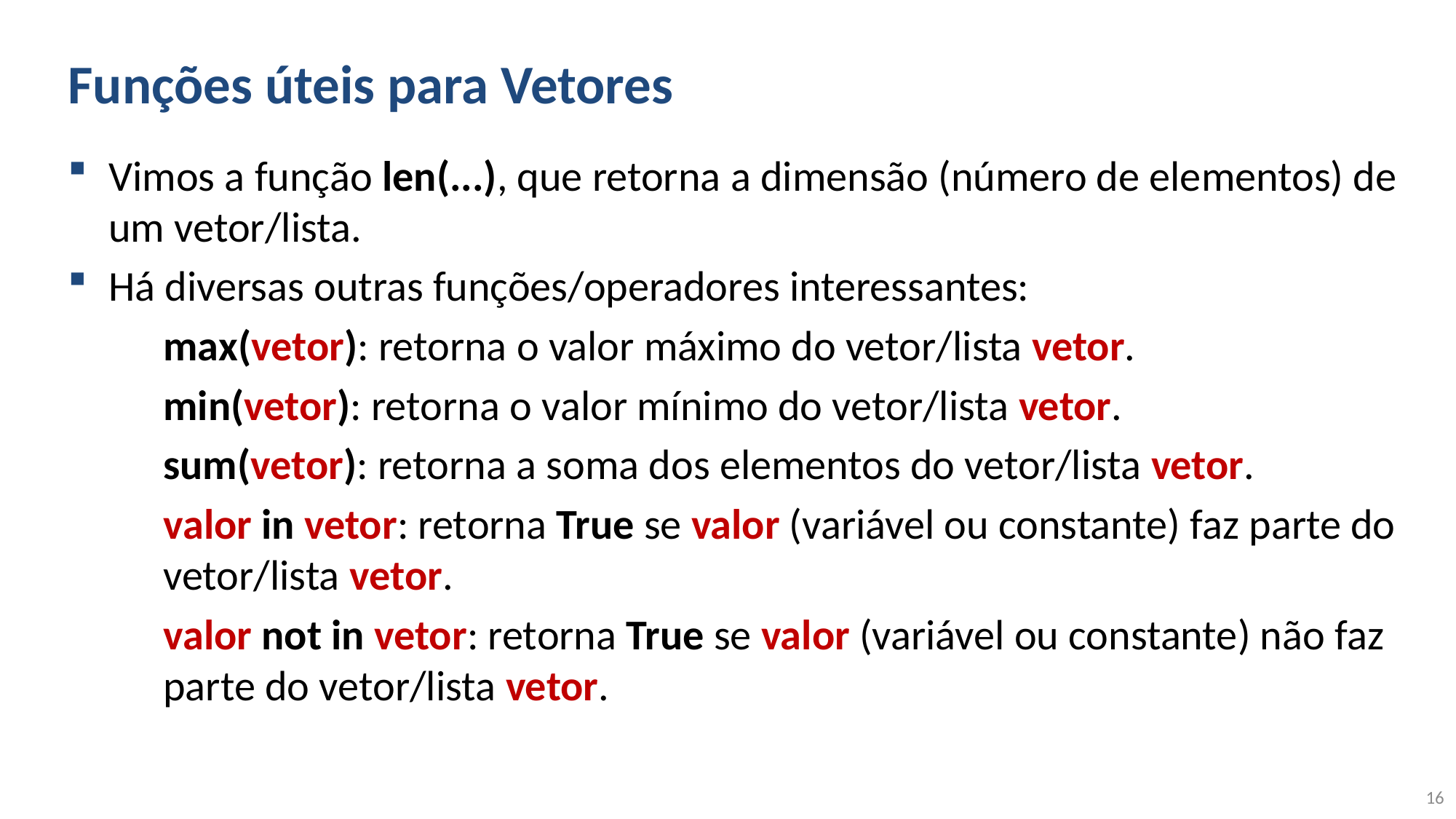

# Funções úteis para Vetores
Vimos a função len(...), que retorna a dimensão (número de elementos) de um vetor/lista.
Há diversas outras funções/operadores interessantes:
max(vetor): retorna o valor máximo do vetor/lista vetor.
min(vetor): retorna o valor mínimo do vetor/lista vetor.
sum(vetor): retorna a soma dos elementos do vetor/lista vetor.
valor in vetor: retorna True se valor (variável ou constante) faz parte do vetor/lista vetor.
valor not in vetor: retorna True se valor (variável ou constante) não faz parte do vetor/lista vetor.

16